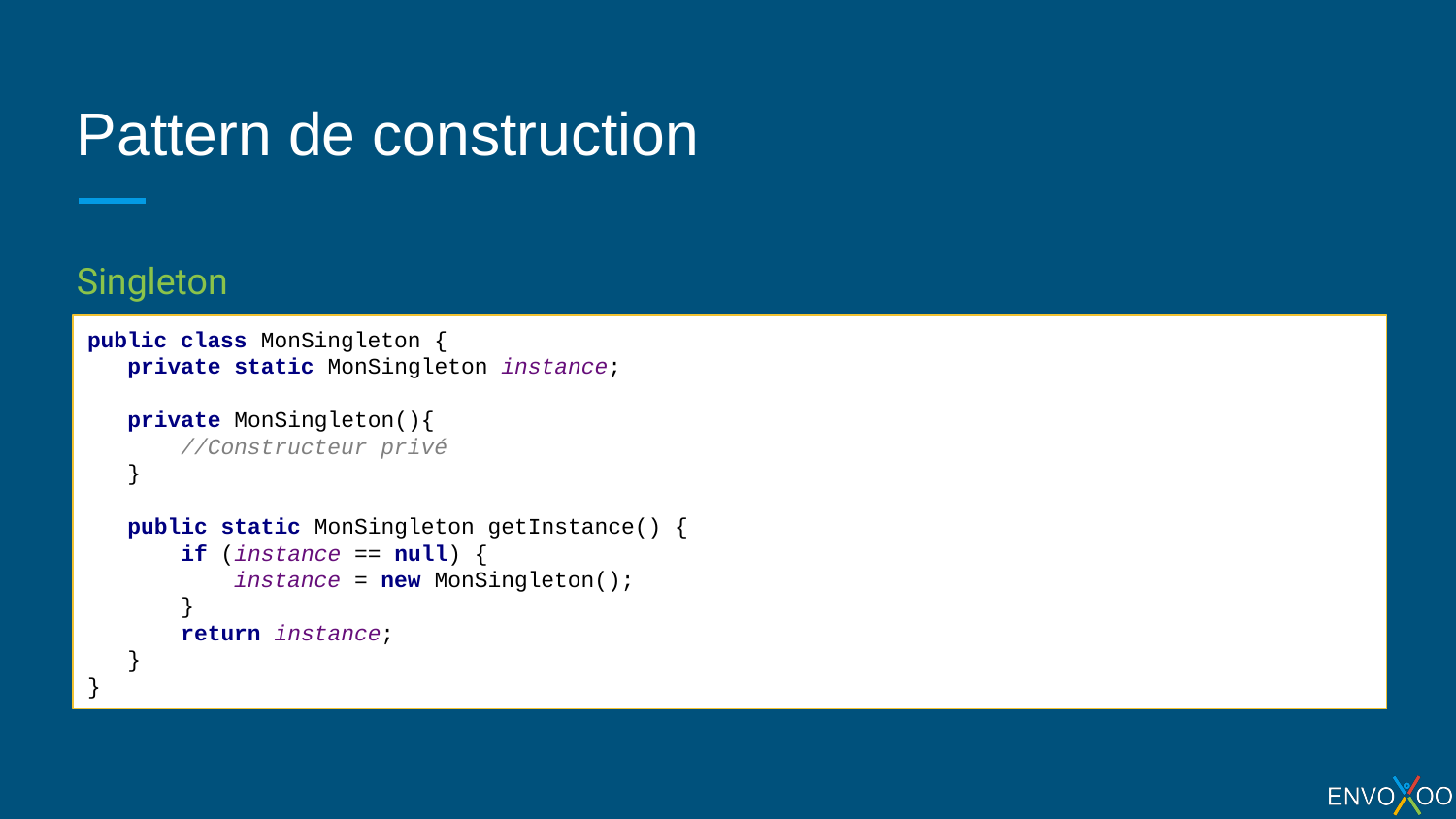

# Pattern de construction
Singleton

public class MonSingleton {
   private static MonSingleton instance;

   private MonSingleton(){
       //Constructeur privé
   }

   public static MonSingleton getInstance() {
       if (instance == null) {
           instance = new MonSingleton();
       }
       return instance;
   }
}